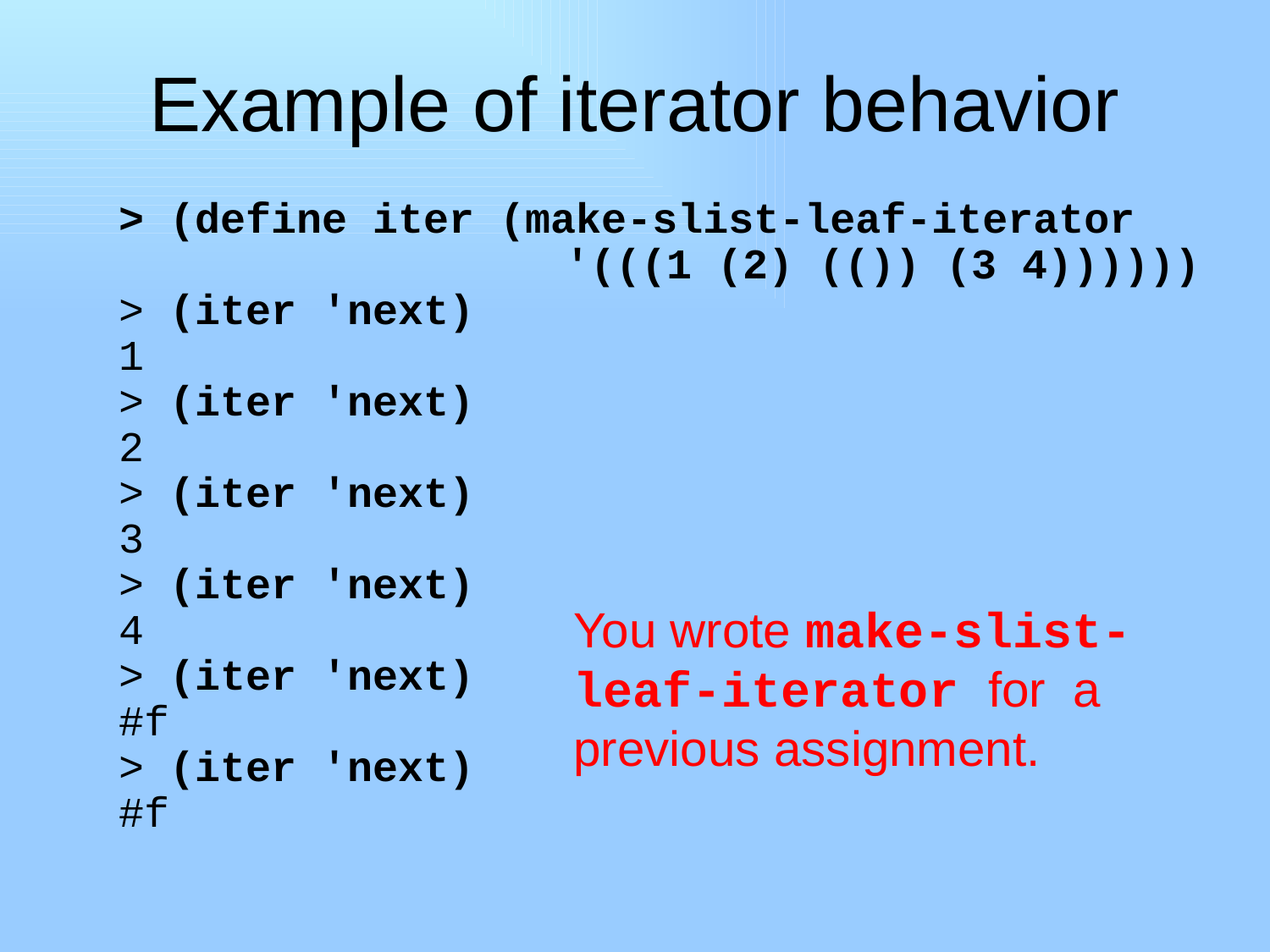

# Example of iterator behavior
> (define iter (make-slist-leaf-iterator
                '(((1 (2) (()) (3 4))))))
> (iter 'next)
1
> (iter 'next)
2
> (iter 'next)
3
> (iter 'next)
4
> (iter 'next)
#f
> (iter 'next)
#f
You wrote make-slist-leaf-iterator for  a previous assignment.